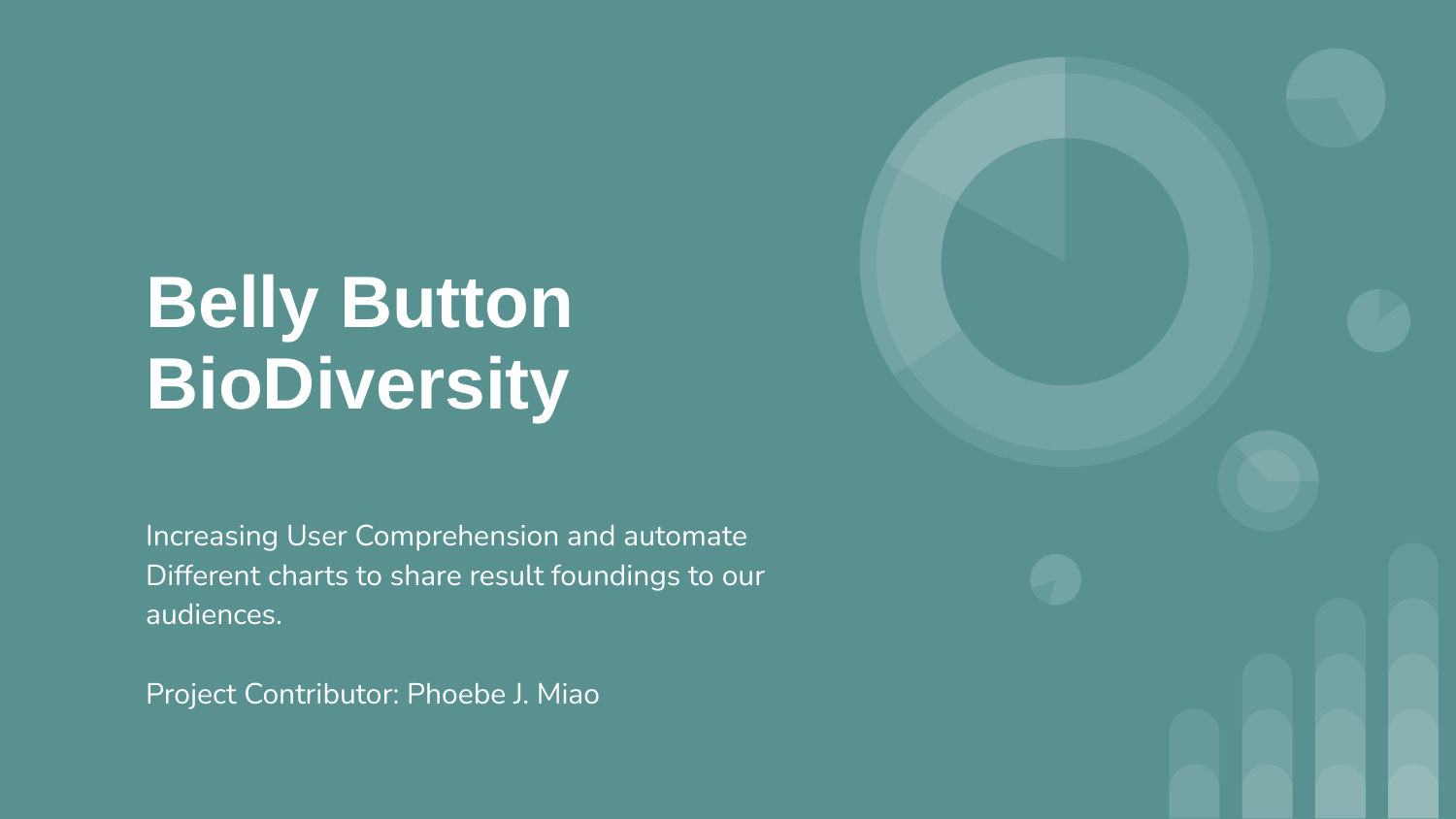

# Belly Button BioDiversity
Increasing User Comprehension and automate
Different charts to share result foundings to our audiences.

Project Contributor: Phoebe J. Miao